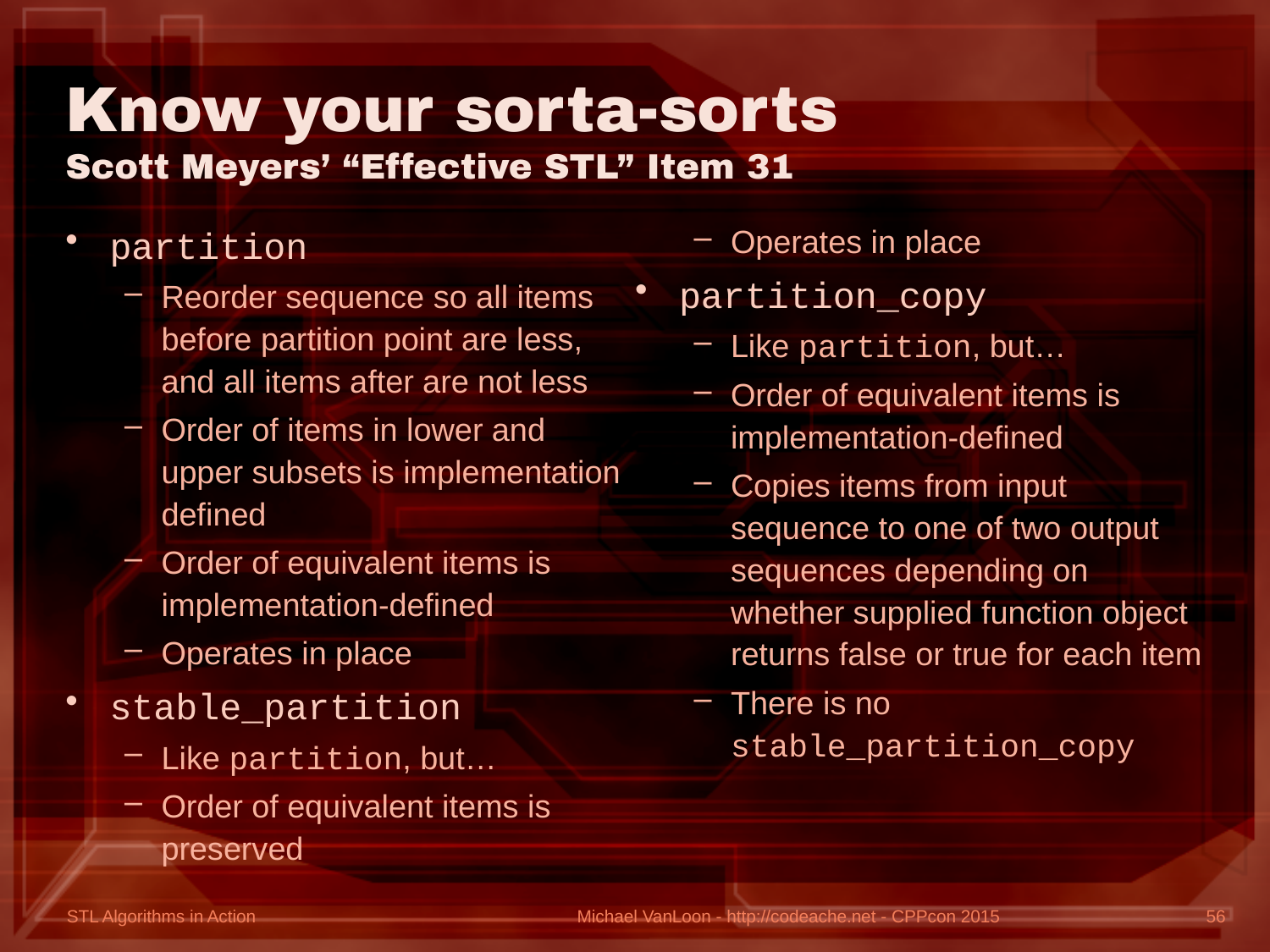

# Know your sorta-sorts Scott Meyers’ “Effective STL” Item 31
partition
Reorder sequence so all items before partition point are less, and all items after are not less
Order of items in lower and upper subsets is implementation defined
Order of equivalent items is implementation-defined
Operates in place
stable_partition
Like partition, but…
Order of equivalent items is preserved
Operates in place
partition_copy
Like partition, but…
Order of equivalent items is implementation-defined
Copies items from input sequence to one of two output sequences depending on whether supplied function object returns false or true for each item
There is no stable_partition_copy

Michael VanLoon - http://codeache.net - CPPcon 2015
56